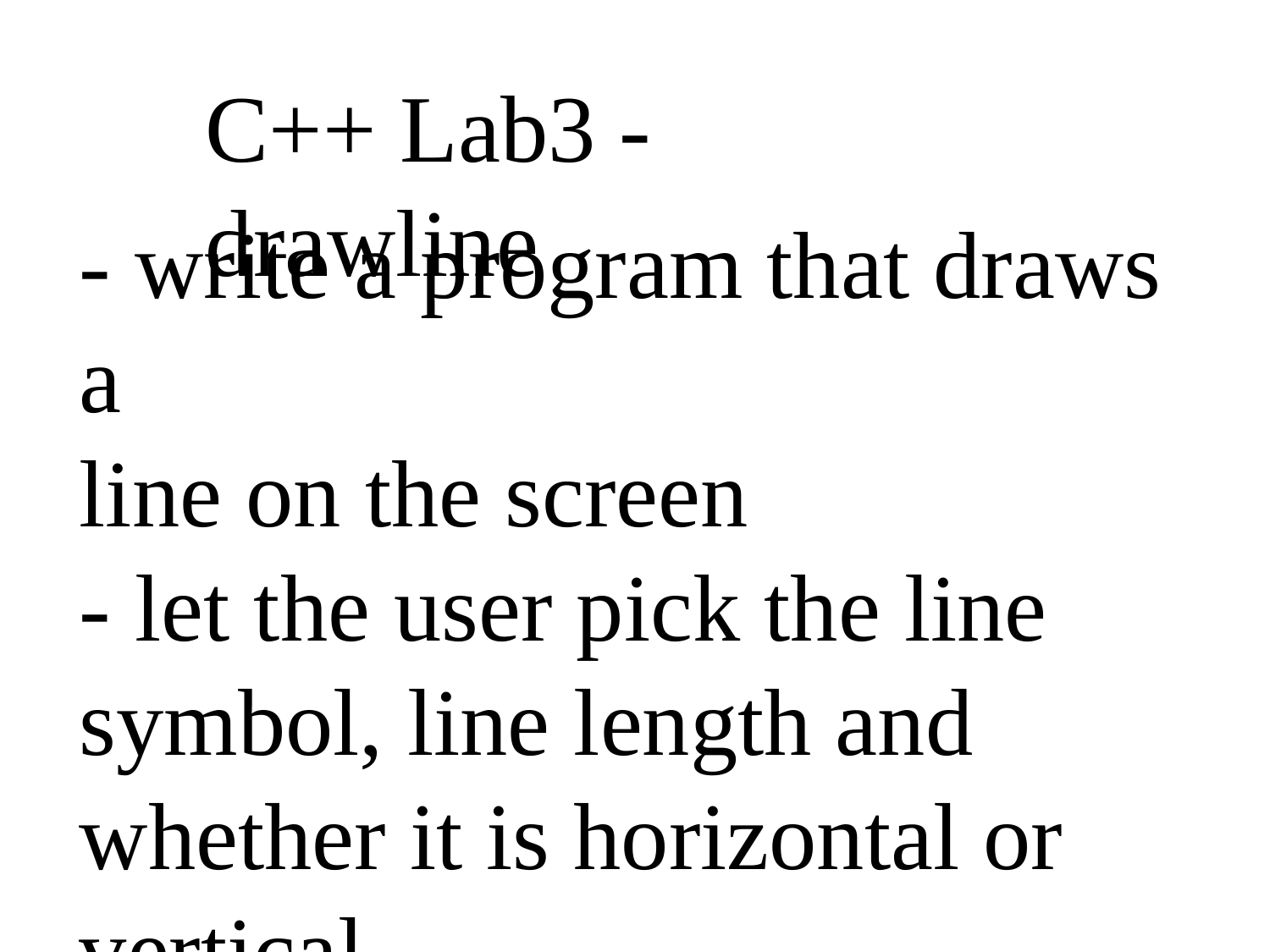

C++ Lab3 - drawline
- write a program that draws a
line on the screen
- let the user pick the line
symbol, line length and
whether it is horizontal or
vertical